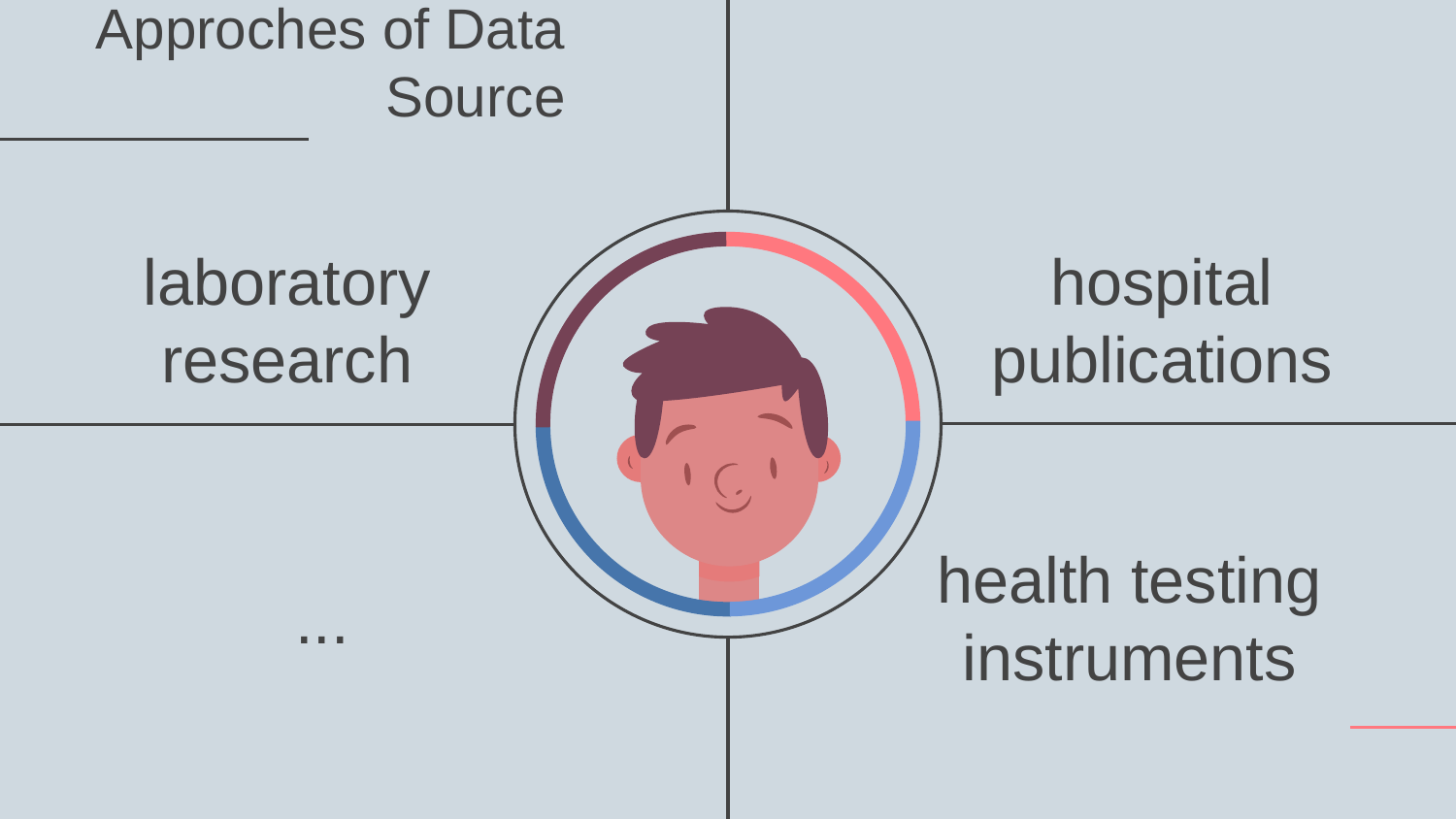

# Approches of Data Source

laboratory research
hospital publications

health testing instruments
...
9